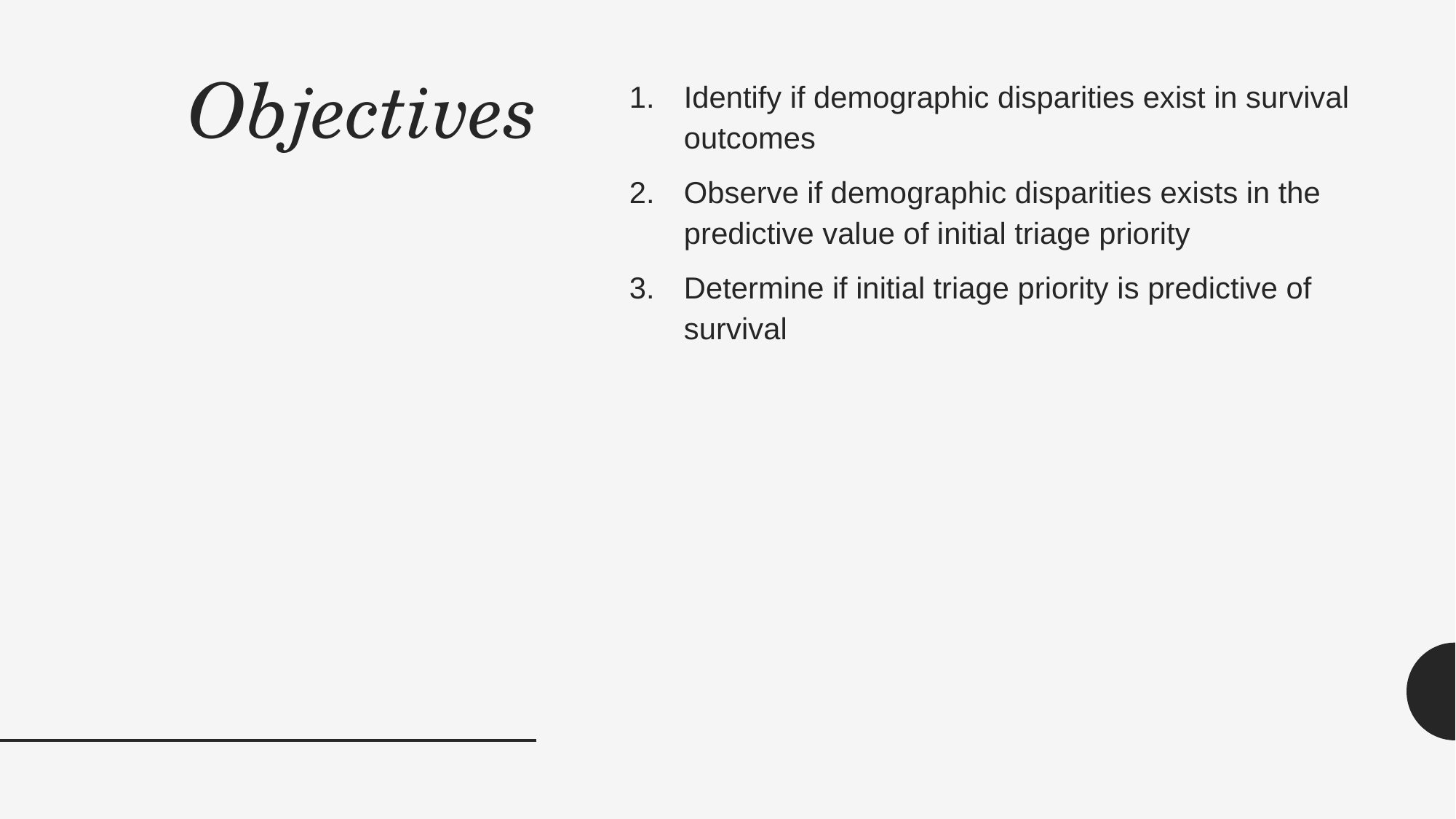

# Objectives
Identify if demographic disparities exist in survival outcomes
Observe if demographic disparities exists in the predictive value of initial triage priority
Determine if initial triage priority is predictive of survival